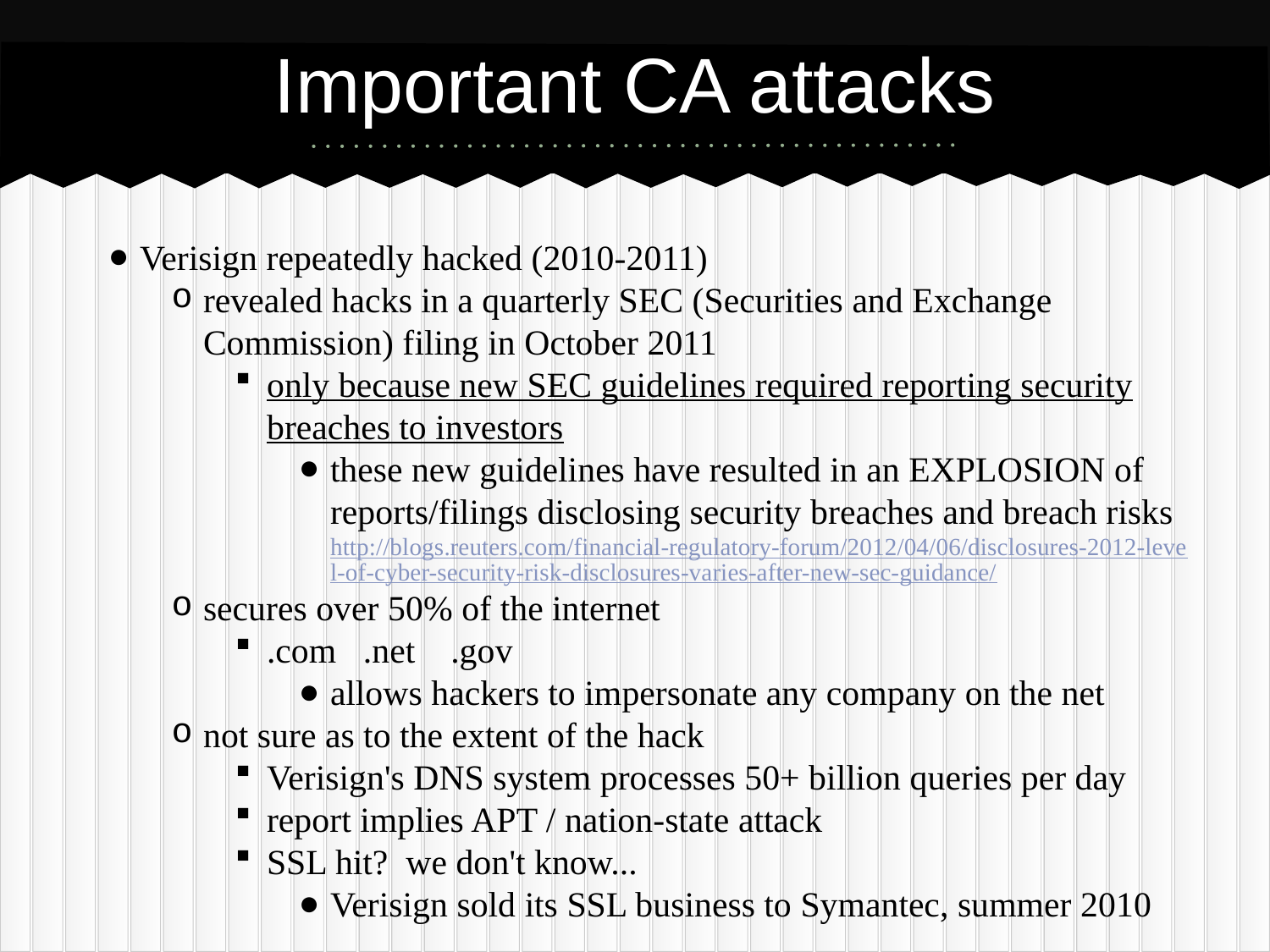

# Important CA attacks
Verisign repeatedly hacked (2010-2011)
revealed hacks in a quarterly SEC (Securities and Exchange Commission) filing in October 2011
only because new SEC guidelines required reporting security breaches to investors
these new guidelines have resulted in an EXPLOSION of reports/filings disclosing security breaches and breach risks http://blogs.reuters.com/financial-regulatory-forum/2012/04/06/disclosures-2012-level-of-cyber-security-risk-disclosures-varies-after-new-sec-guidance/
secures over 50% of the internet
.com   .net    .gov
allows hackers to impersonate any company on the net
not sure as to the extent of the hack
Verisign's DNS system processes 50+ billion queries per day
report implies APT / nation-state attack
SSL hit?  we don't know...
Verisign sold its SSL business to Symantec, summer 2010